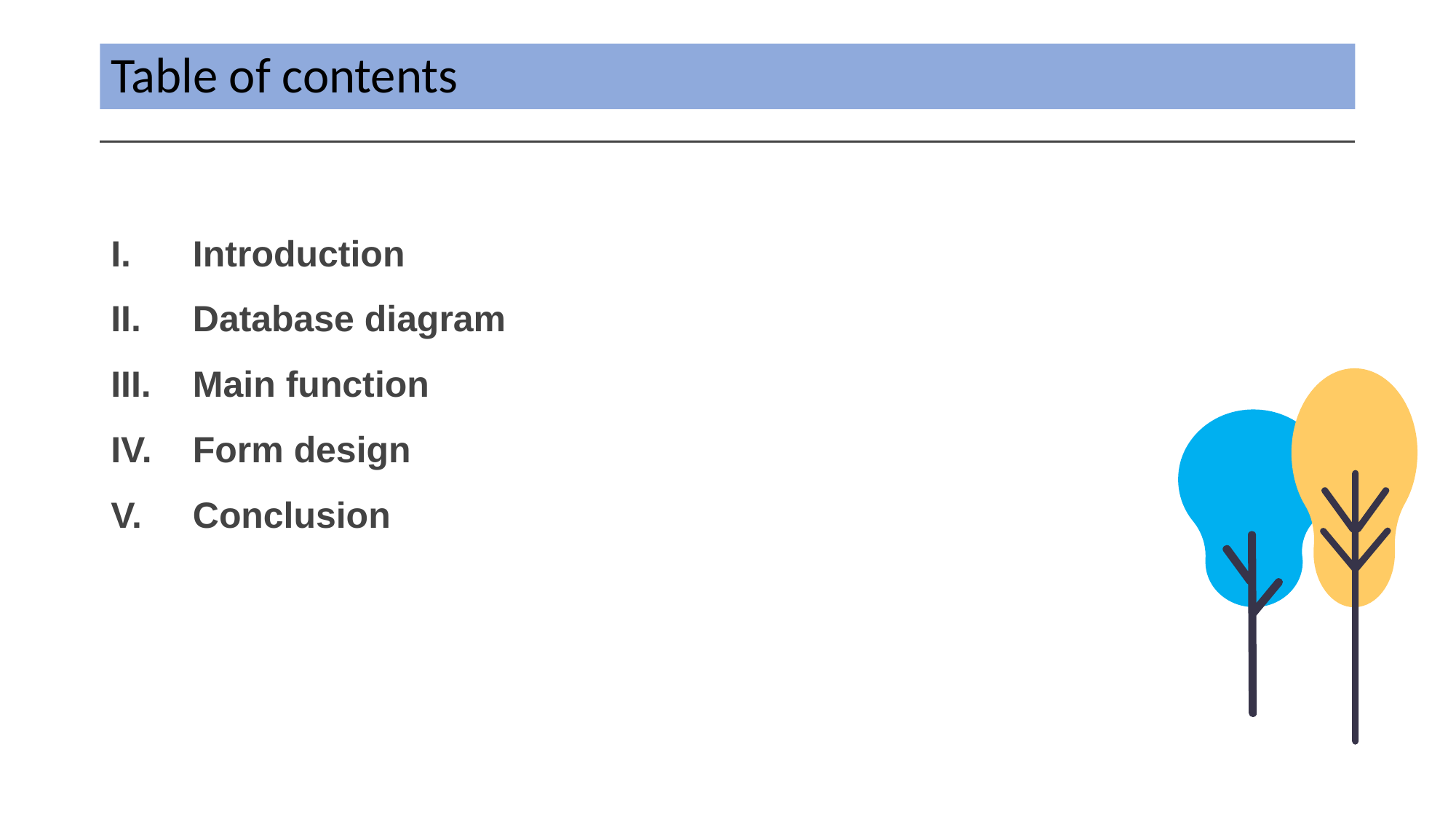

# Table of contents
Introduction
Database diagram
Main function
Form design
Conclusion